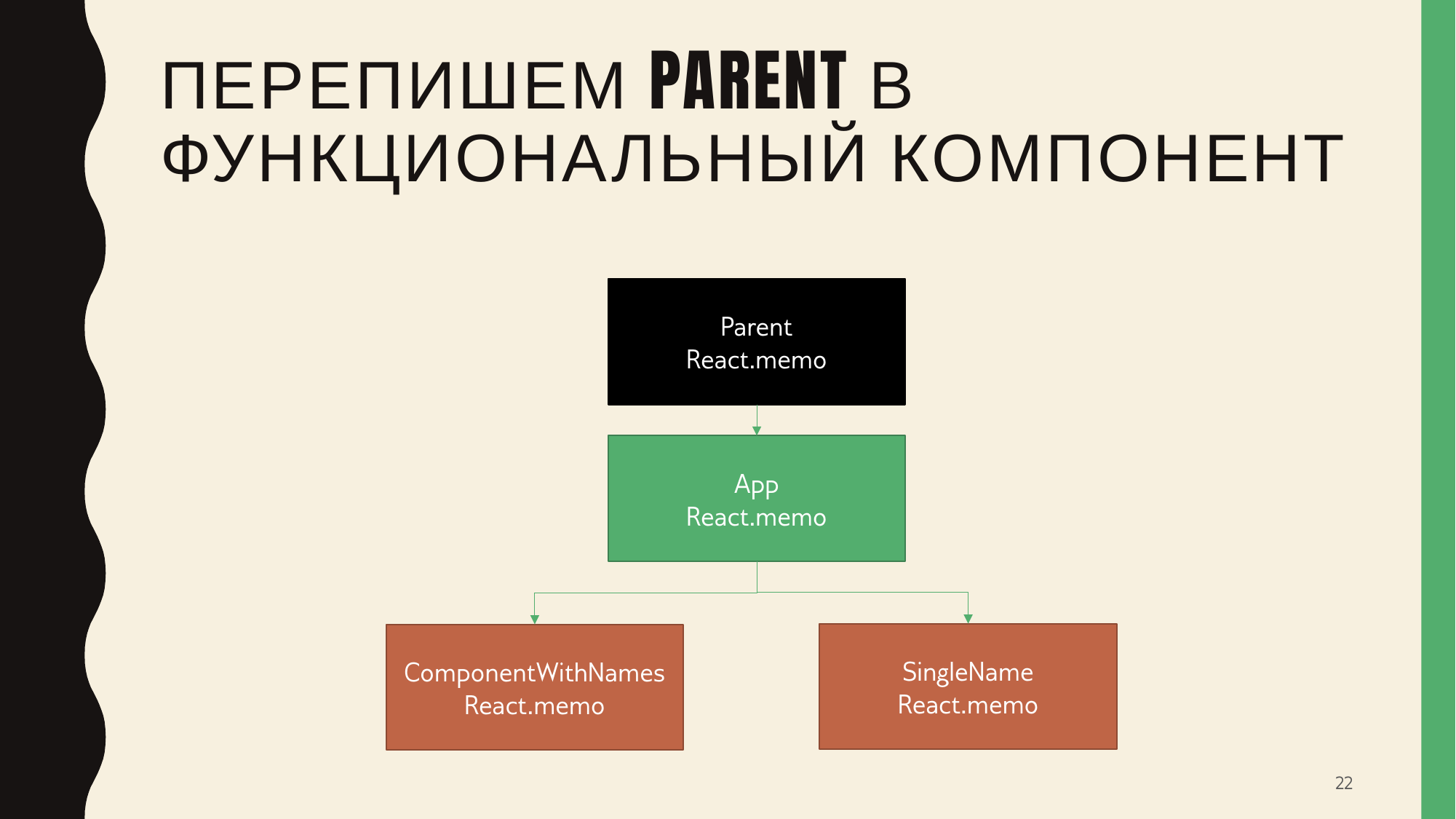

# Перепишем parent в функциональный компонент
Parent
React.memo
App
React.memo
SingleName
React.memo
ComponentWithNames
React.memo
22